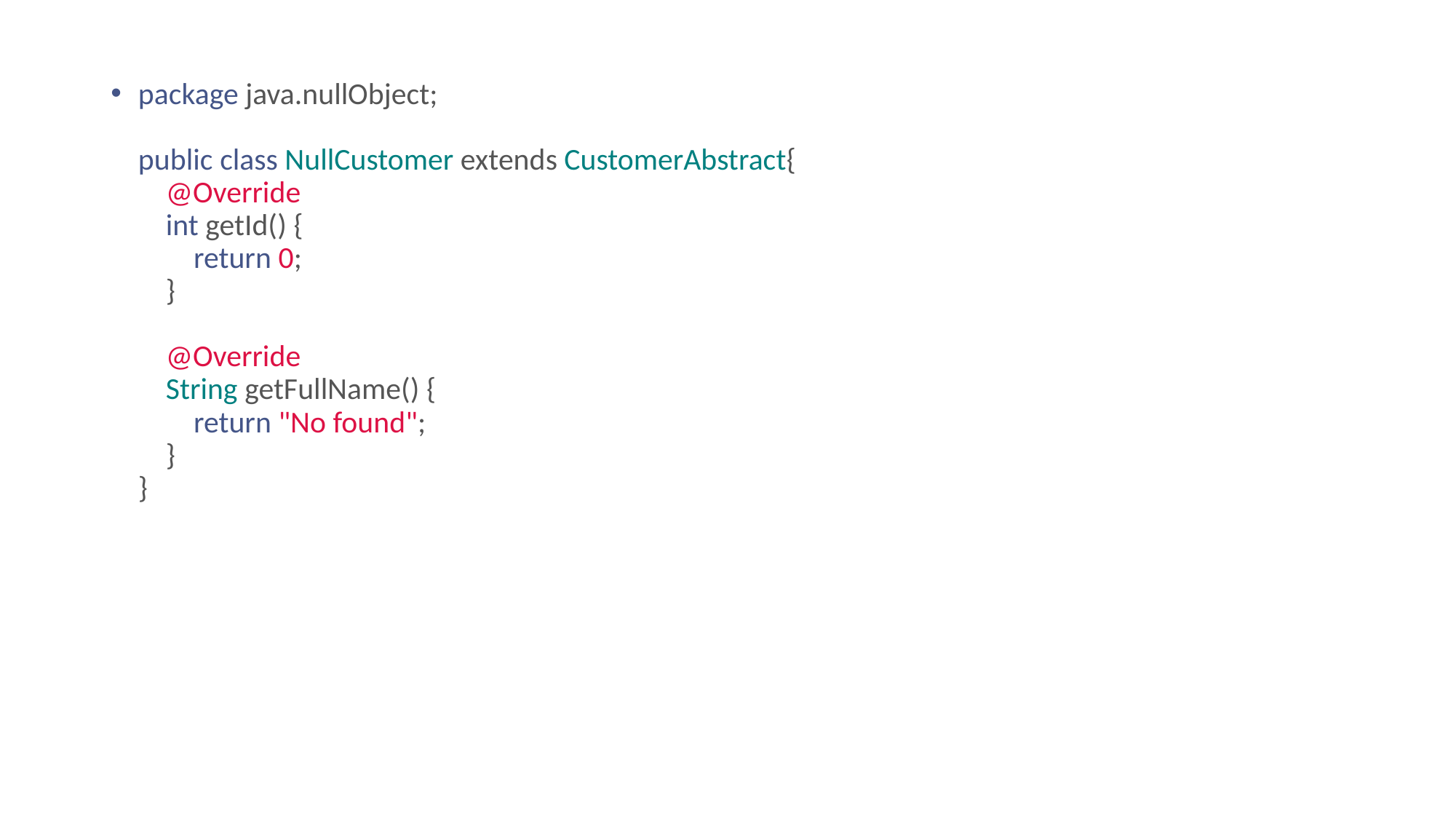

package java.nullObject;
public class NullCustomer extends CustomerAbstract{
    @Override
    int getId() {
        return 0;
    }
    @Override
    String getFullName() {
        return "No found";
    }
}